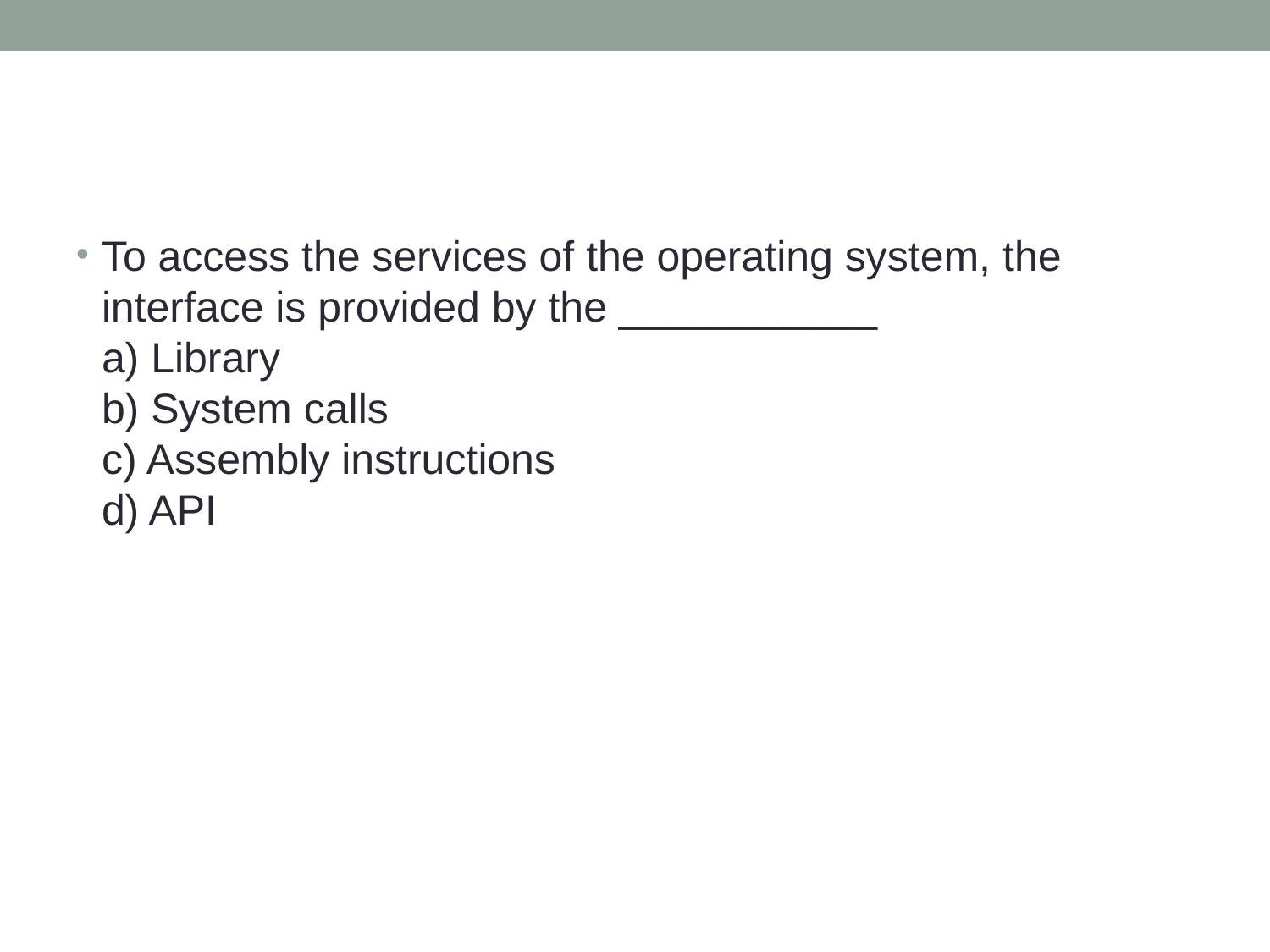

#
To access the services of the operating system, the interface is provided by the ___________
a) Library
b) System calls
c) Assembly instructions
d) API